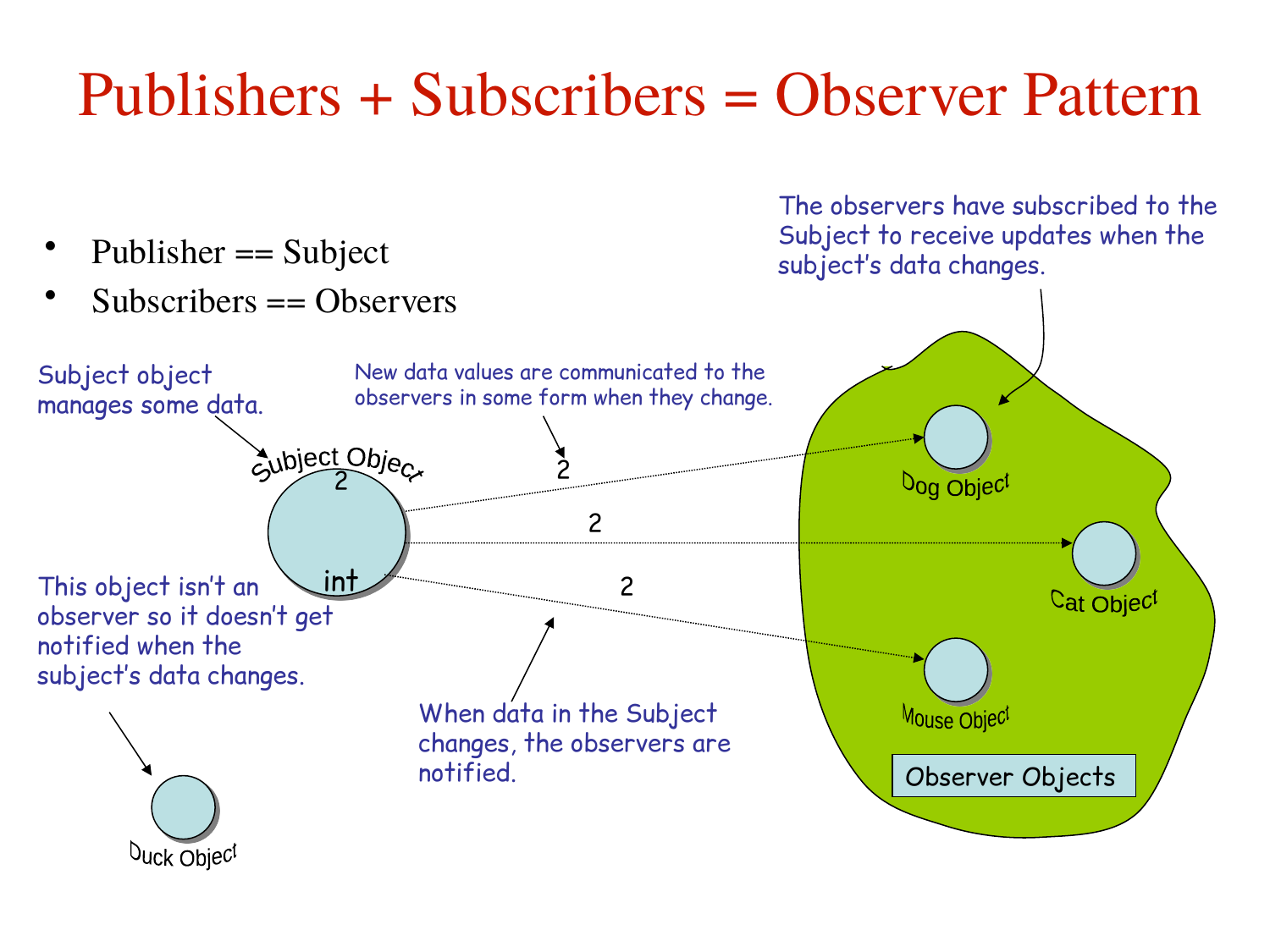

# Publishers + Subscribers = Observer Pattern
The observers have subscribed to the Subject to receive updates when the subject’s data changes.
Publisher == Subject
Subscribers == Observers

Subject object manages some data.
New data values are communicated to the observers in some form when they change.

2
Subject Object
2

Dog Object

2

 int

This object isn’t an observer so it doesn’t get notified when the subject’s data changes.
2

Cat Object

When data in the Subject changes, the observers are notified.
Mouse Object

Observer Objects

Duck Object